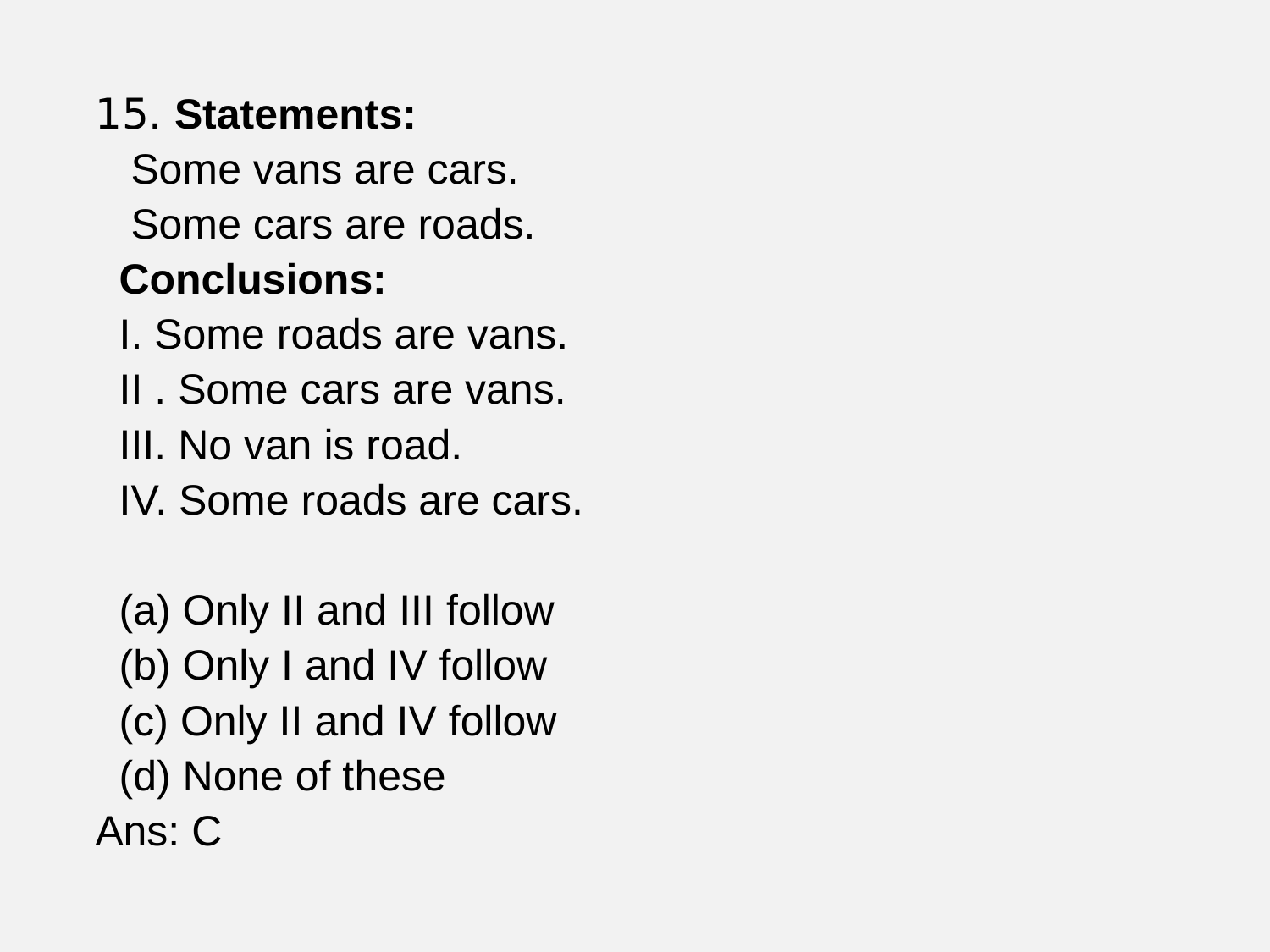

15. Statements:
   Some vans are cars.
   Some cars are roads.
  Conclusions:
  I. Some roads are vans.
  II . Some cars are vans.
  III. No van is road.
  IV. Some roads are cars.

  (a) Only II and III follow
  (b) Only I and IV follow
  (c) Only II and IV follow
  (d) None of these
Ans: C